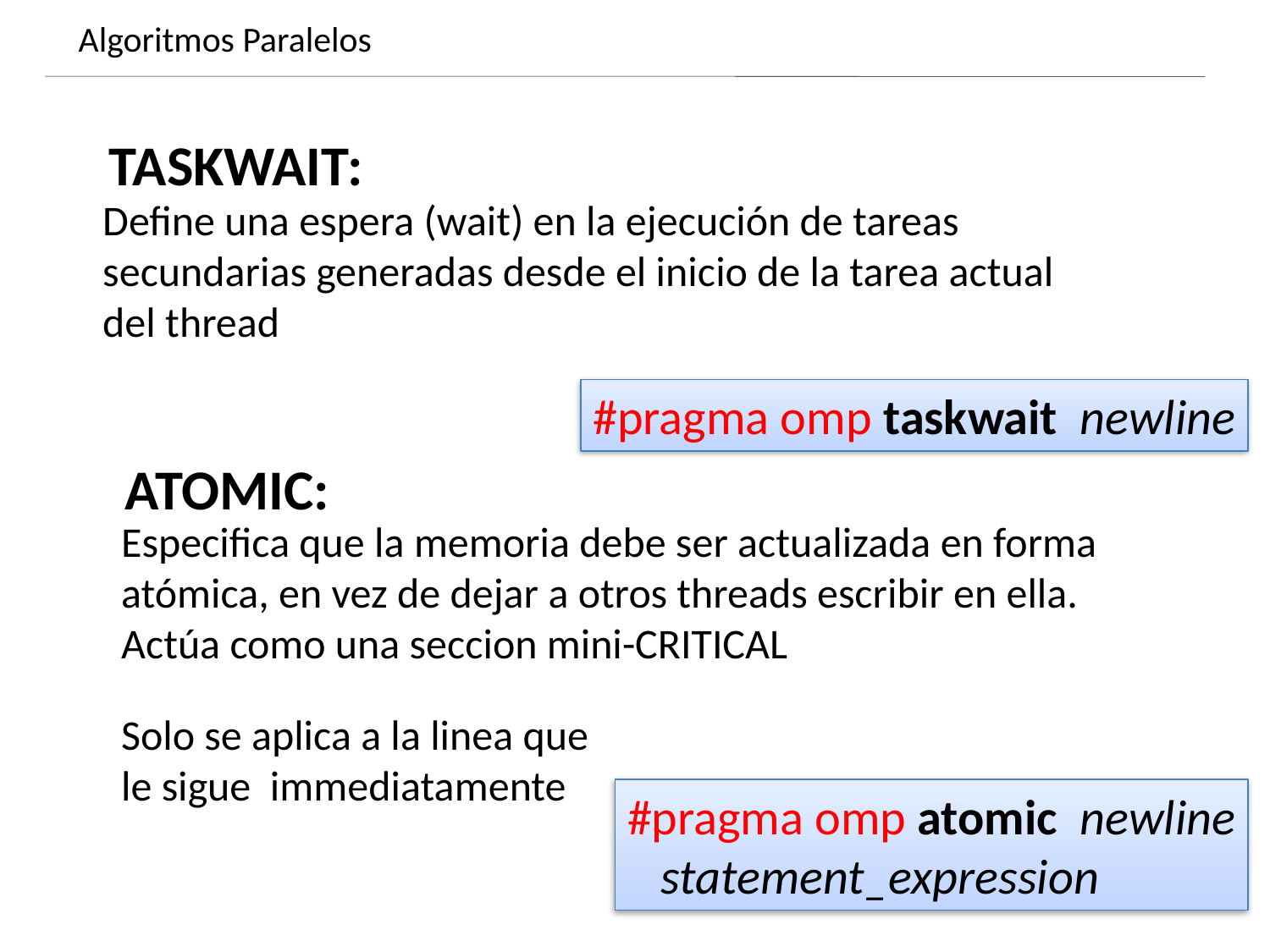

Algoritmos Paralelos
Dynamics of growing SMBHs in galaxy cores

TASKWAIT:
Define una espera (wait) en la ejecución de tareas secundarias generadas desde el inicio de la tarea actual del thread
#pragma omp taskwait  newline
ATOMIC:
Especifica que la memoria debe ser actualizada en forma atómica, en vez de dejar a otros threads escribir en ella. Actúa como una seccion mini-CRITICAL
Solo se aplica a la linea que le sigue  immediatamente
#pragma omp atomic  newline
   statement_expression